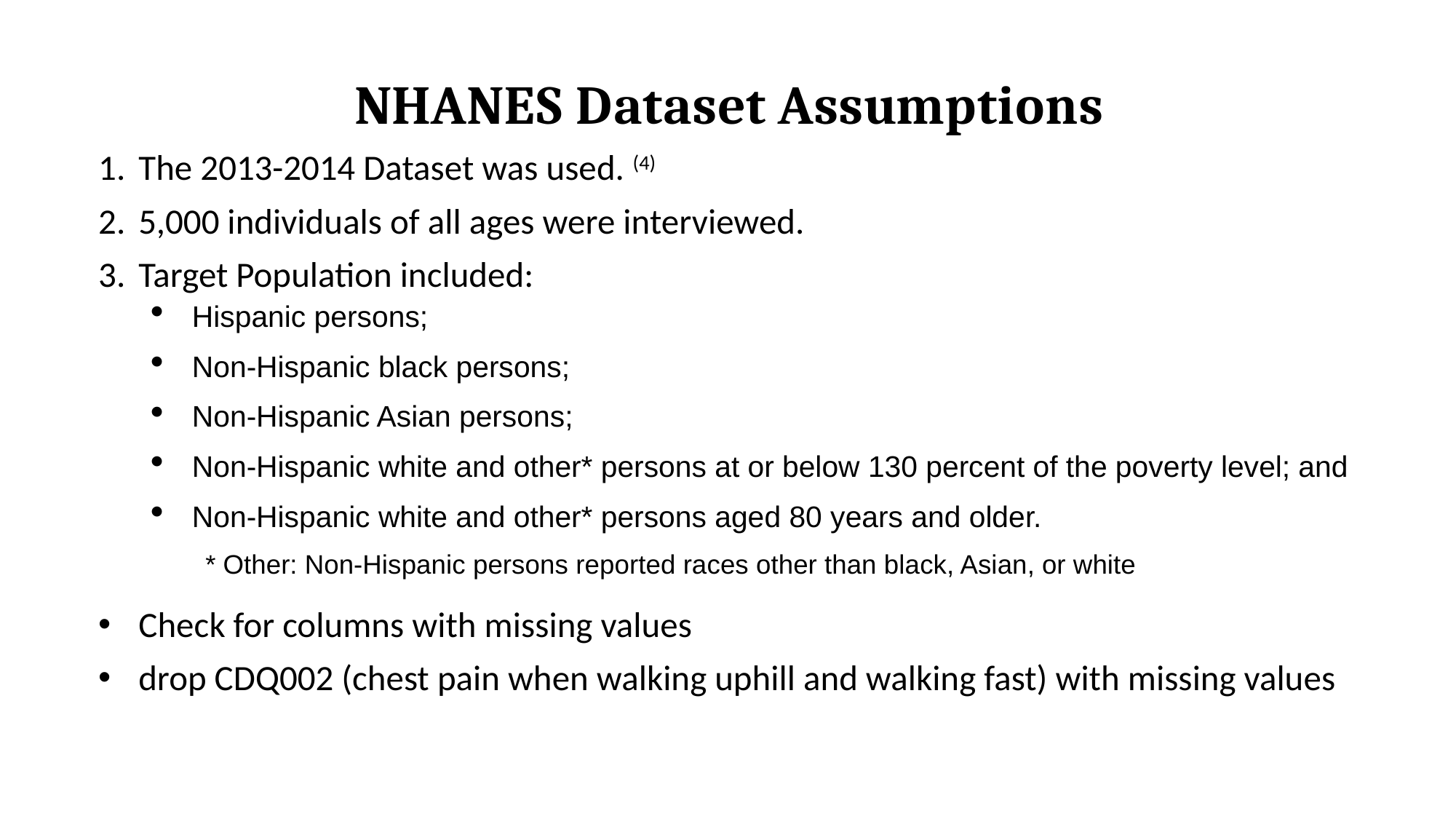

# NHANES Dataset Assumptions
The 2013-2014 Dataset was used. (4)
5,000 individuals of all ages were interviewed.
Target Population included:
Hispanic persons;
Non-Hispanic black persons;
Non-Hispanic Asian persons;
Non-Hispanic white and other* persons at or below 130 percent of the poverty level; and
Non-Hispanic white and other* persons aged 80 years and older.
* Other: Non-Hispanic persons reported races other than black, Asian, or white
Check for columns with missing values
drop CDQ002 (chest pain when walking uphill and walking fast) with missing values